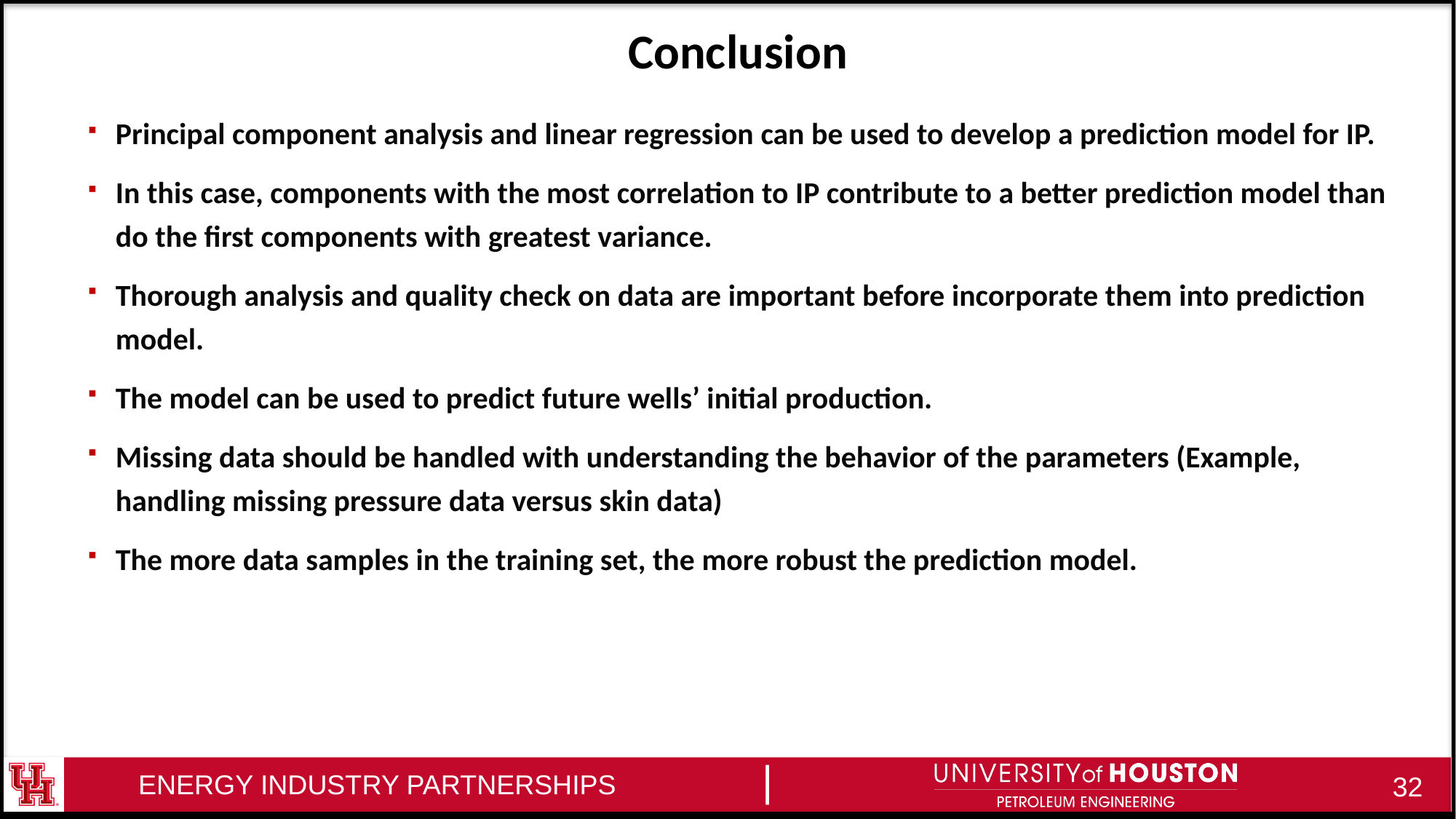

# Conclusion
Principal component analysis and linear regression can be used to develop a prediction model for IP.
In this case, components with the most correlation to IP contribute to a better prediction model than do the first components with greatest variance.
Thorough analysis and quality check on data are important before incorporate them into prediction model.
The model can be used to predict future wells’ initial production.
Missing data should be handled with understanding the behavior of the parameters (Example, handling missing pressure data versus skin data)
The more data samples in the training set, the more robust the prediction model.